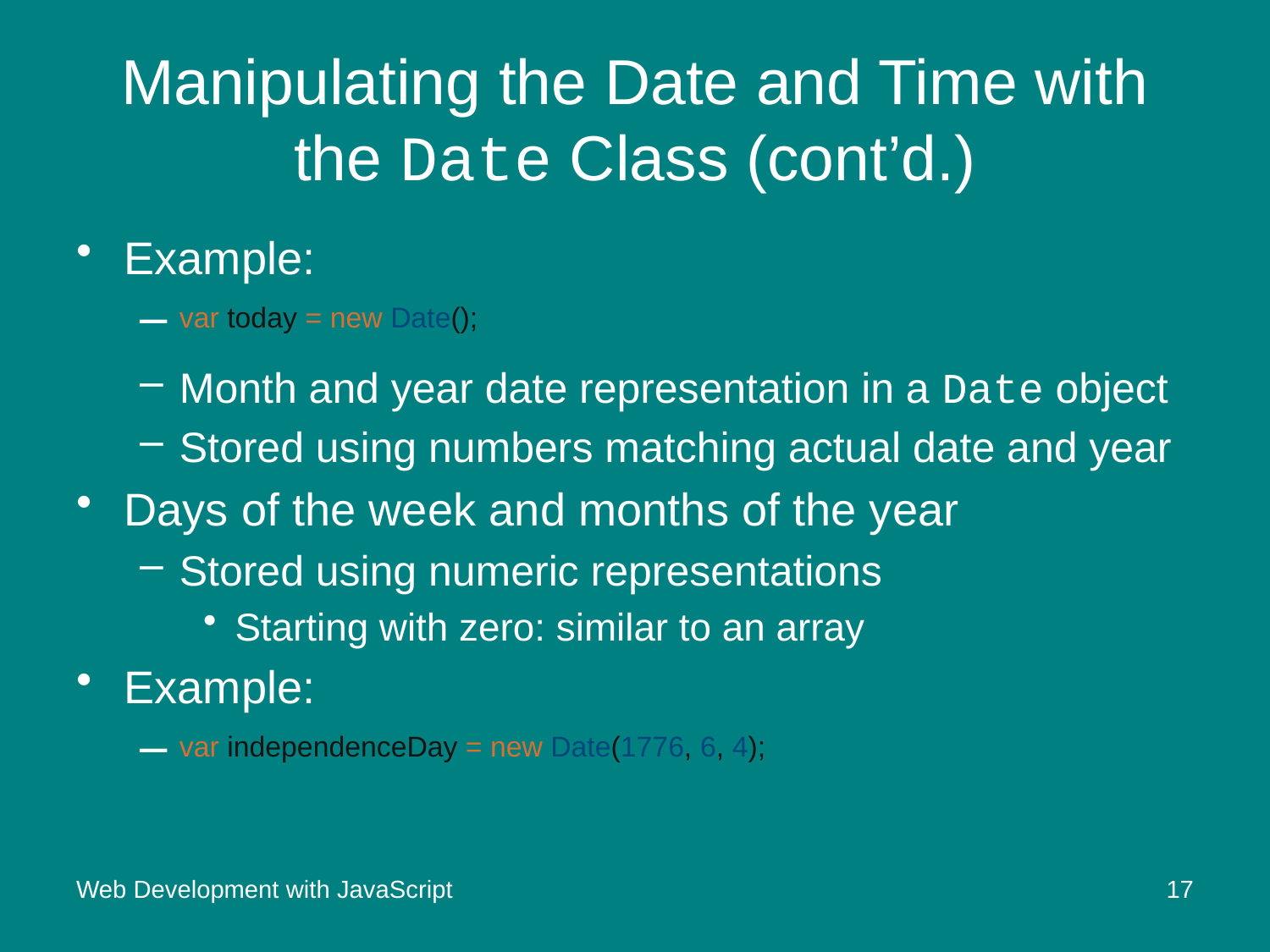

# Manipulating the Date and Time with the Date Class (cont’d.)
Example:
var today = new Date();
Month and year date representation in a Date object
Stored using numbers matching actual date and year
Days of the week and months of the year
Stored using numeric representations
Starting with zero: similar to an array
Example:
var independenceDay = new Date(1776, 6, 4);
Web Development with JavaScript
17